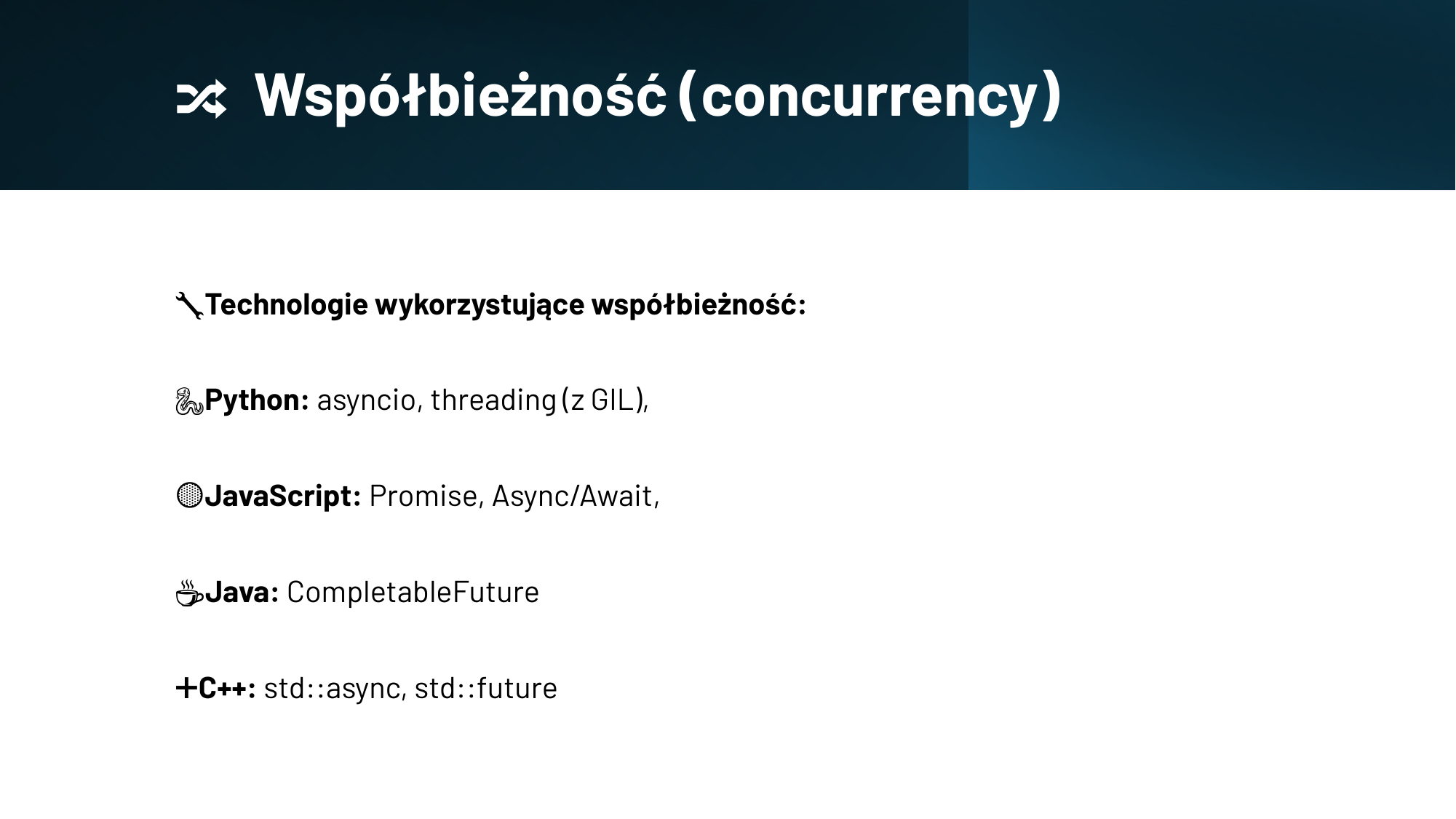

# 🔀  Współbieżność (concurrency)
🔧Technologie wykorzystujące współbieżność:

🐍Python: asyncio, threading (z GIL),

🟡JavaScript: Promise, Async/Await,

☕Java: CompletableFuture

➕C++: std::async, std::future